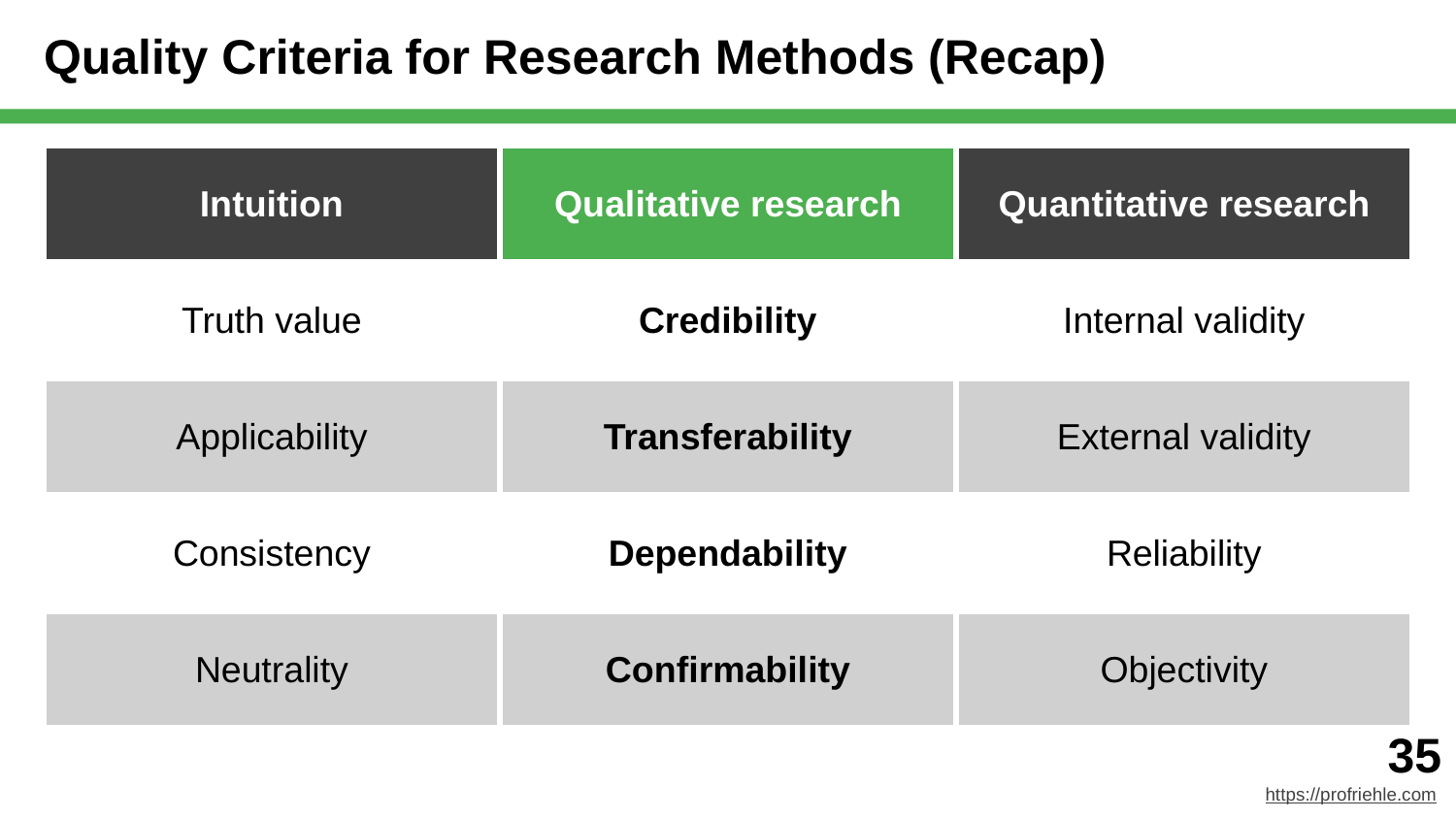

# Quality Criteria for Research Methods (Recap)
| Intuition | Qualitative research | Quantitative research |
| --- | --- | --- |
| Truth value | Credibility | Internal validity |
| Applicability | Transferability | External validity |
| Consistency | Dependability | Reliability |
| Neutrality | Confirmability | Objectivity |
35
https://profriehle.com